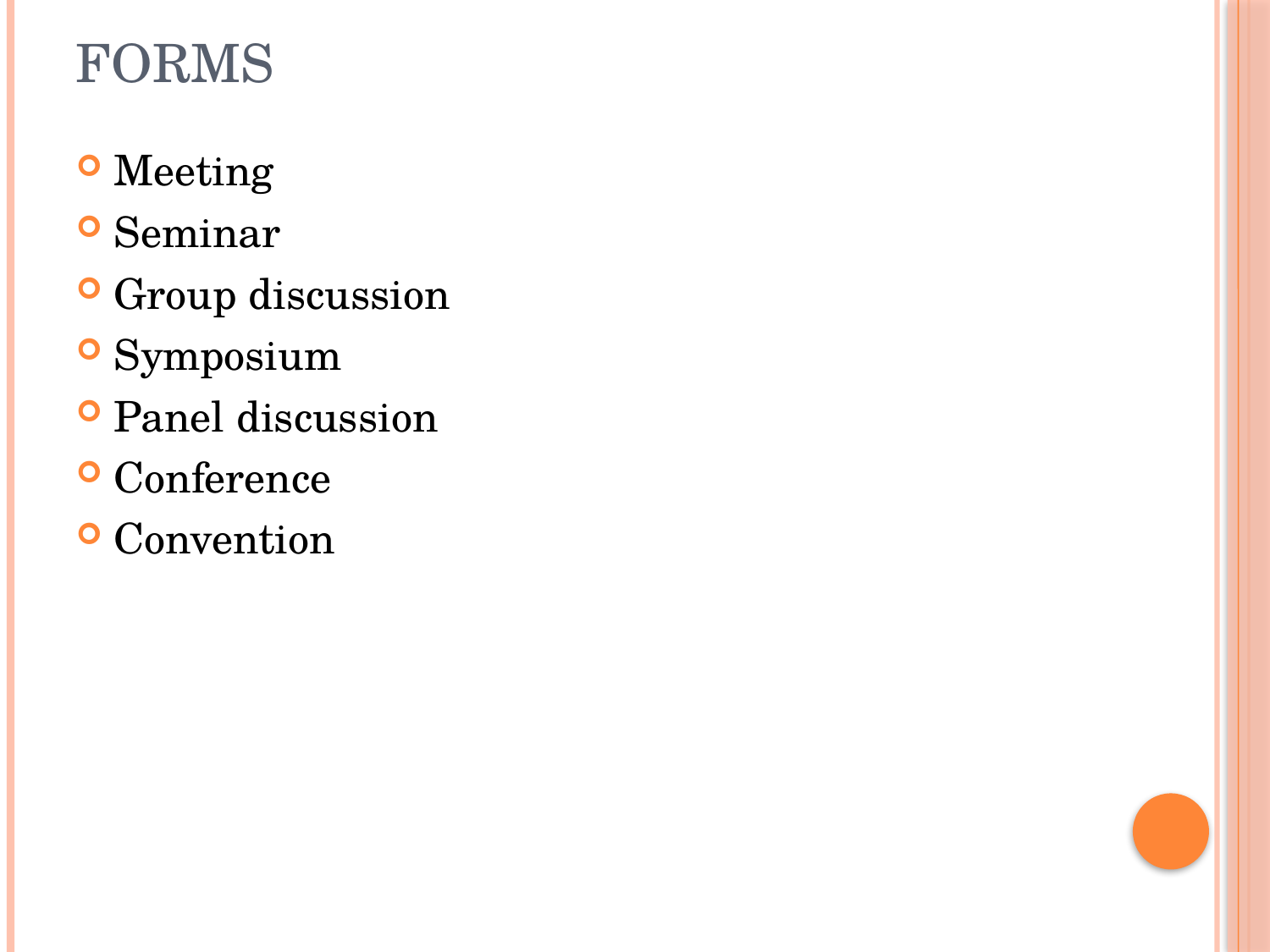

# Forms
Meeting
Seminar
Group discussion
Symposium
Panel discussion
Conference
Convention